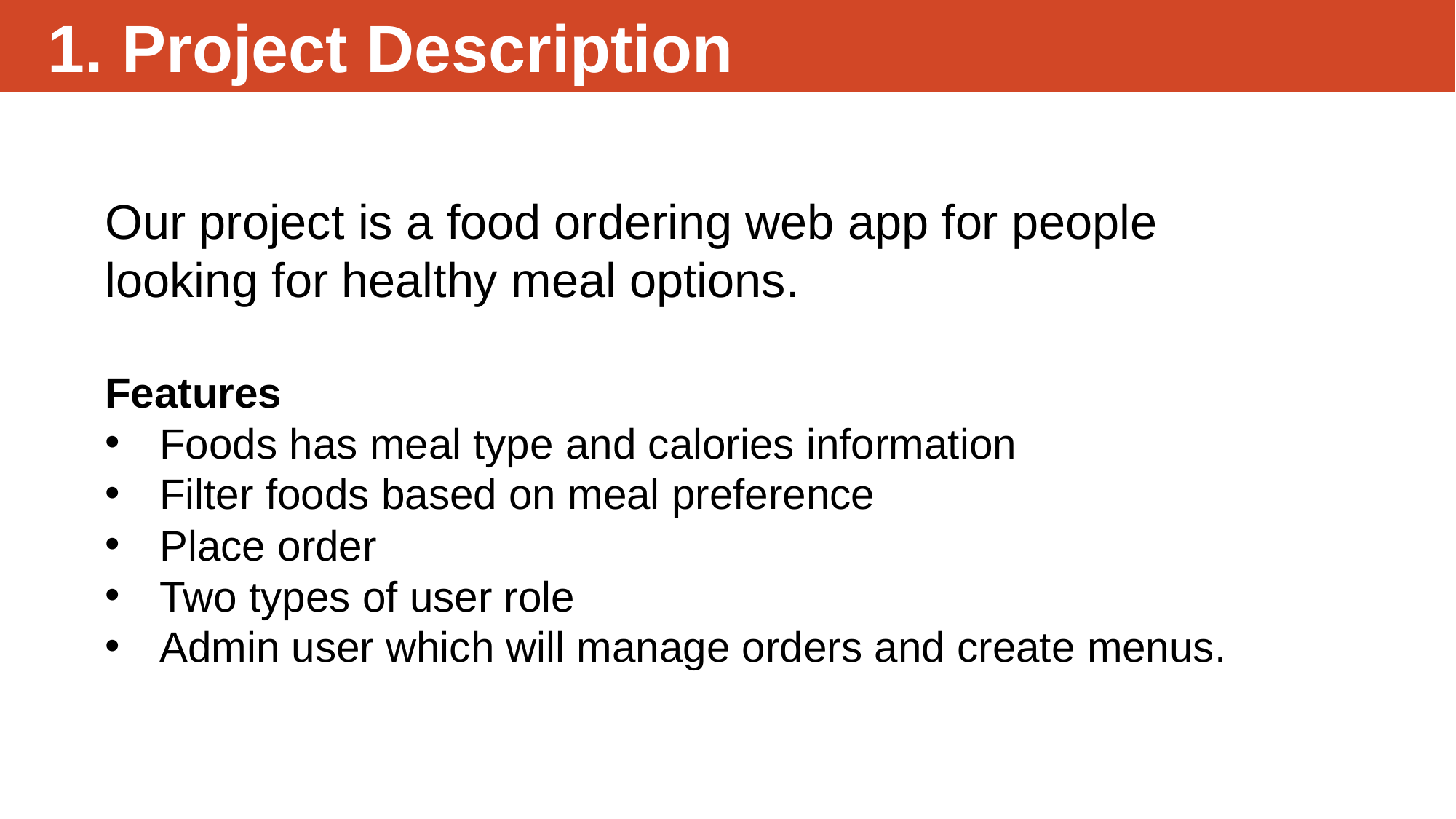

1. Project Description
Our project is a food ordering web app for people looking for healthy meal options.

Features
Foods has meal type and calories information
Filter foods based on meal preference
Place order
Two types of user role
Admin user which will manage orders and create menus.